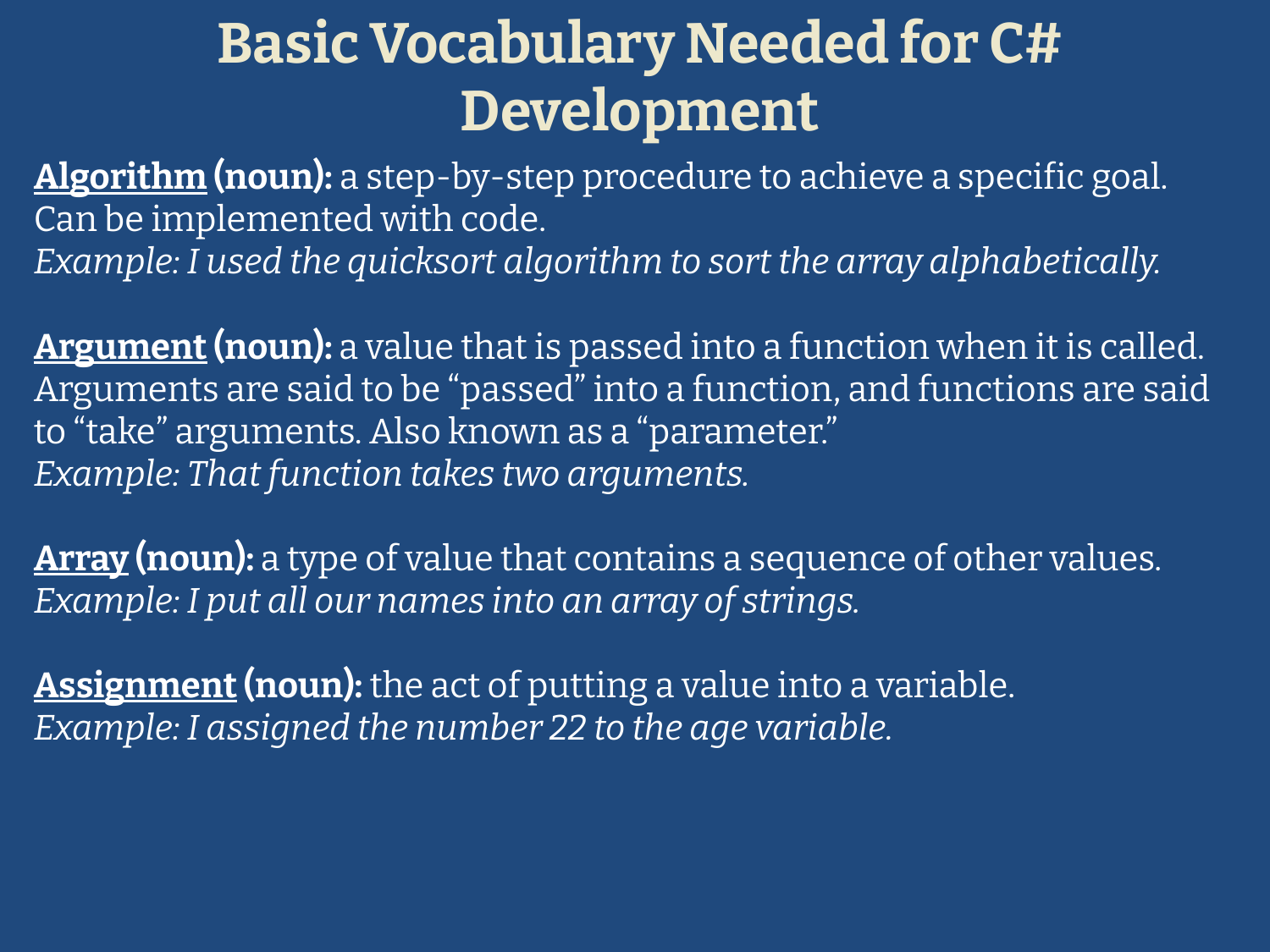

# Basic Vocabulary Needed for C# Development
Algorithm (noun): a step-by-step procedure to achieve a specific goal. Can be implemented with code.
Example: I used the quicksort algorithm to sort the array alphabetically.

Argument (noun): a value that is passed into a function when it is called. Arguments are said to be “passed” into a function, and functions are said to “take” arguments. Also known as a “parameter.”
Example: That function takes two arguments.

Array (noun): a type of value that contains a sequence of other values.
Example: I put all our names into an array of strings.

Assignment (noun): the act of putting a value into a variable.
Example: I assigned the number 22 to the age variable.